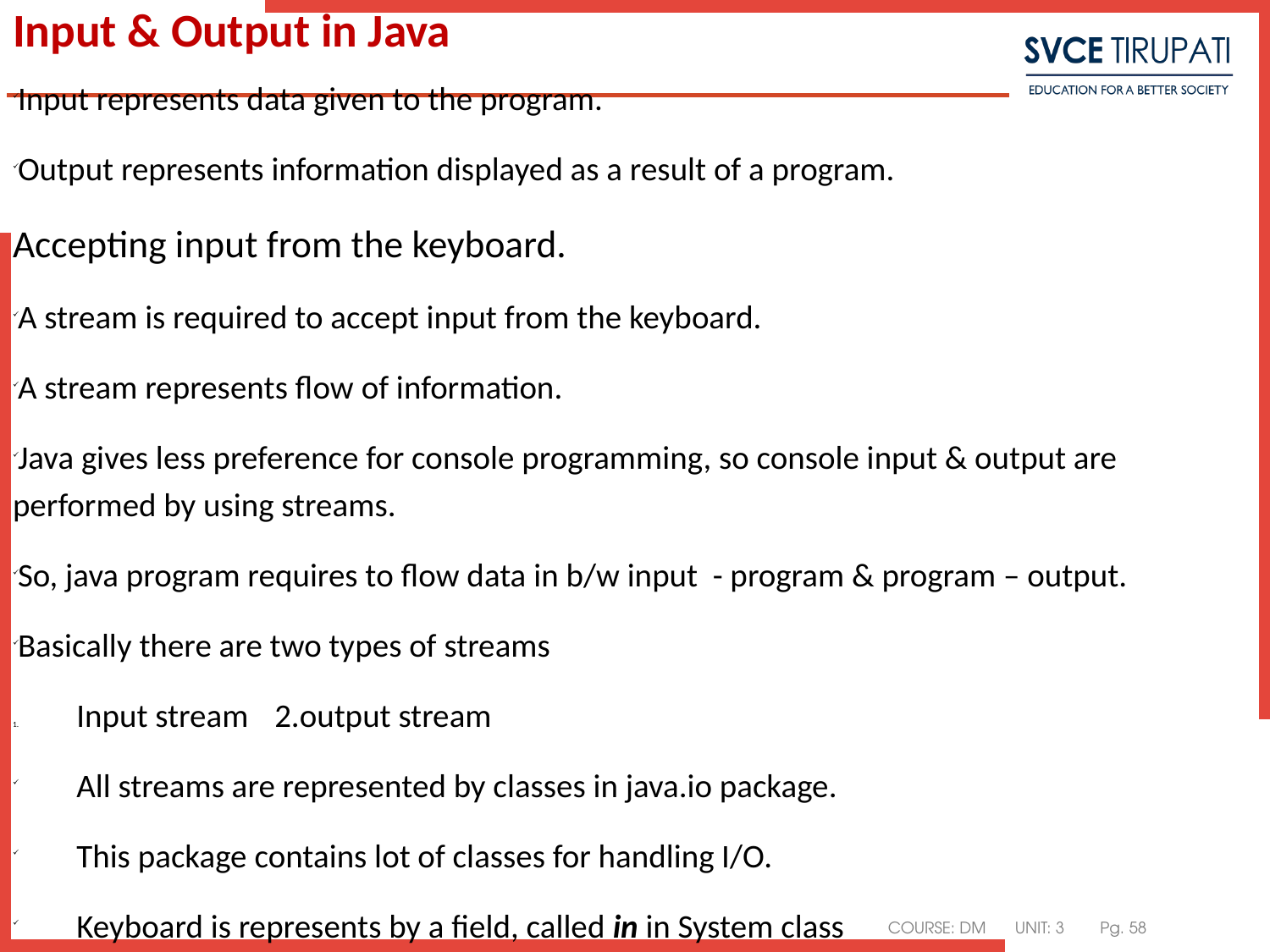

# Input & Output in Java
Input represents data given to the program.
Output represents information displayed as a result of a program.
Accepting input from the keyboard.
A stream is required to accept input from the keyboard.
A stream represents flow of information.
Java gives less preference for console programming, so console input & output are performed by using streams.
So, java program requires to flow data in b/w input  - program & program – output.
Basically there are two types of streams
Input stream		2.output stream
All streams are represented by classes in java.io package.
This package contains lot of classes for handling I/O.
Keyboard is represents by a field, called in in System class